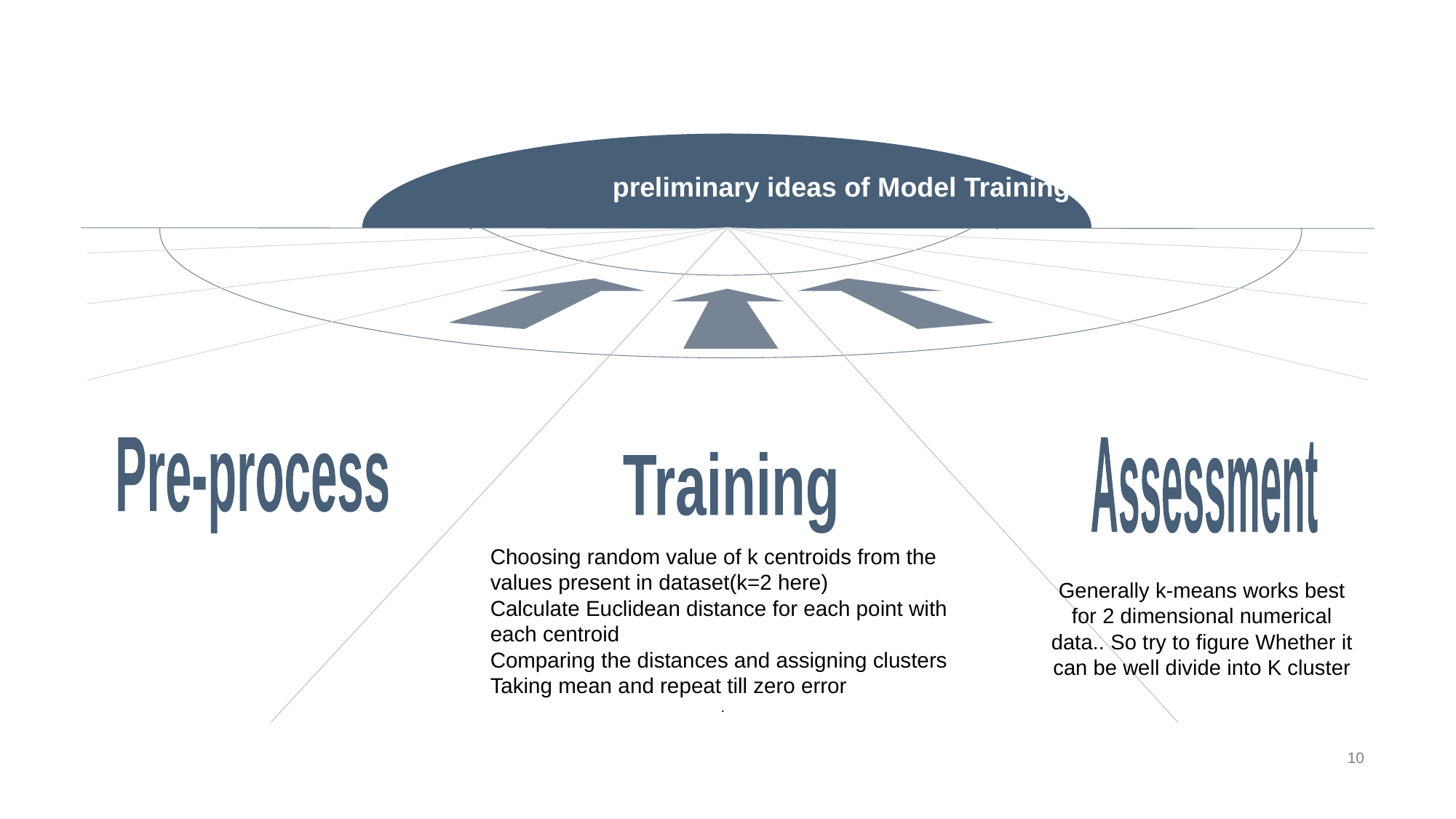

preliminary ideas of Model Training  (Clustering)

Pre-process
Assessment
Generally k-means works best for 2 dimensional numerical data.. So try to figure Whether it can be well divide into K cluster
Training
Choosing random value of k centroids from the values present in dataset(k=2 here)
Calculate Euclidean distance for each point with each centroid
Comparing the distances and assigning clusters
Taking mean and repeat till zero error
.
10